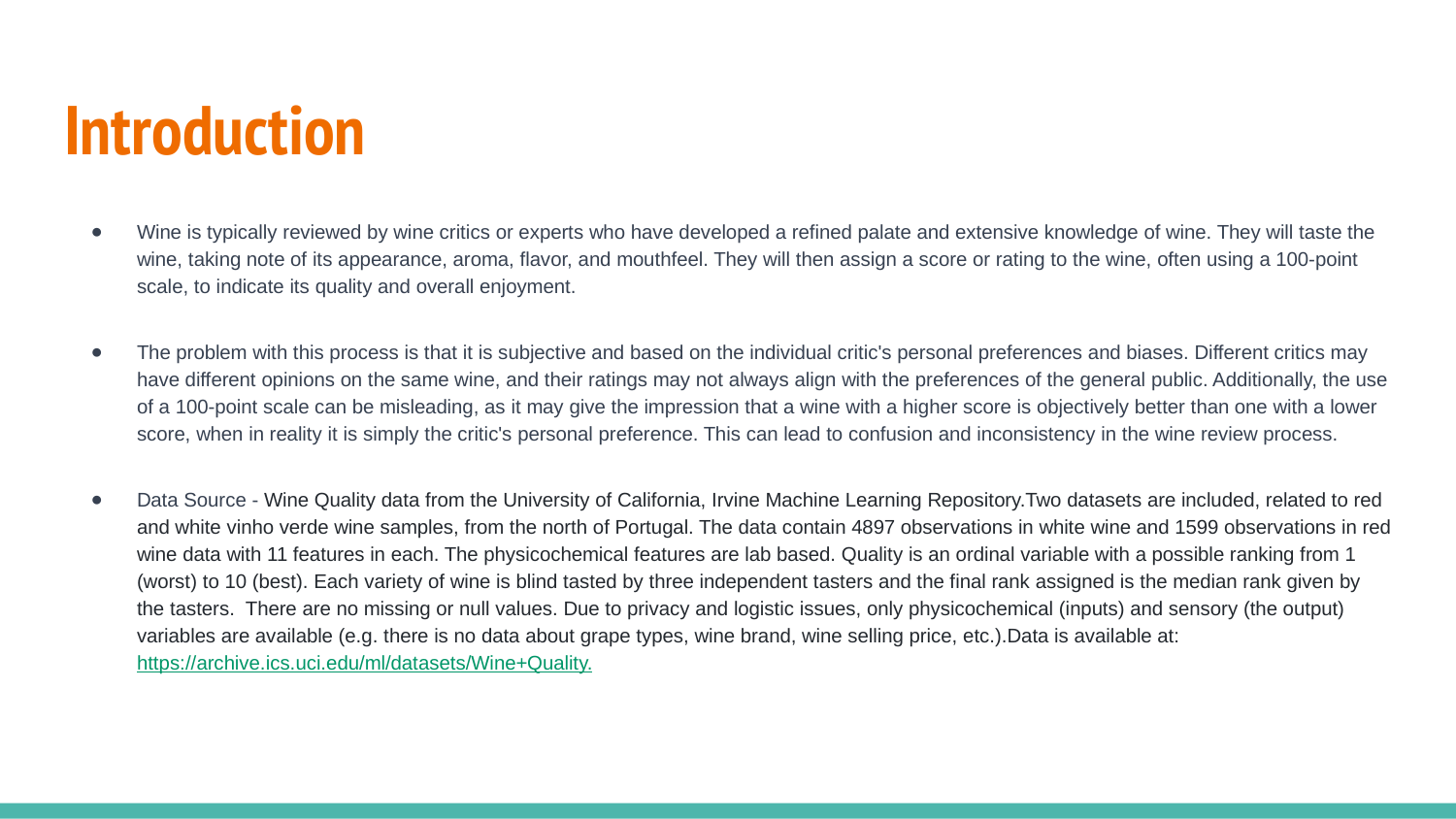

# Introduction
Wine is typically reviewed by wine critics or experts who have developed a refined palate and extensive knowledge of wine. They will taste the wine, taking note of its appearance, aroma, flavor, and mouthfeel. They will then assign a score or rating to the wine, often using a 100-point scale, to indicate its quality and overall enjoyment.

The problem with this process is that it is subjective and based on the individual critic's personal preferences and biases. Different critics may have different opinions on the same wine, and their ratings may not always align with the preferences of the general public. Additionally, the use of a 100-point scale can be misleading, as it may give the impression that a wine with a higher score is objectively better than one with a lower score, when in reality it is simply the critic's personal preference. This can lead to confusion and inconsistency in the wine review process.

Data Source - Wine Quality data from the University of California, Irvine Machine Learning Repository.Two datasets are included, related to red and white vinho verde wine samples, from the north of Portugal. The data contain 4897 observations in white wine and 1599 observations in red wine data with 11 features in each. The physicochemical features are lab based. Quality is an ordinal variable with a possible ranking from 1 (worst) to 10 (best). Each variety of wine is blind tasted by three independent tasters and the final rank assigned is the median rank given by the tasters.  There are no missing or null values. Due to privacy and logistic issues, only physicochemical (inputs) and sensory (the output) variables are available (e.g. there is no data about grape types, wine brand, wine selling price, etc.).Data is available at: https://archive.ics.uci.edu/ml/datasets/Wine+Quality.